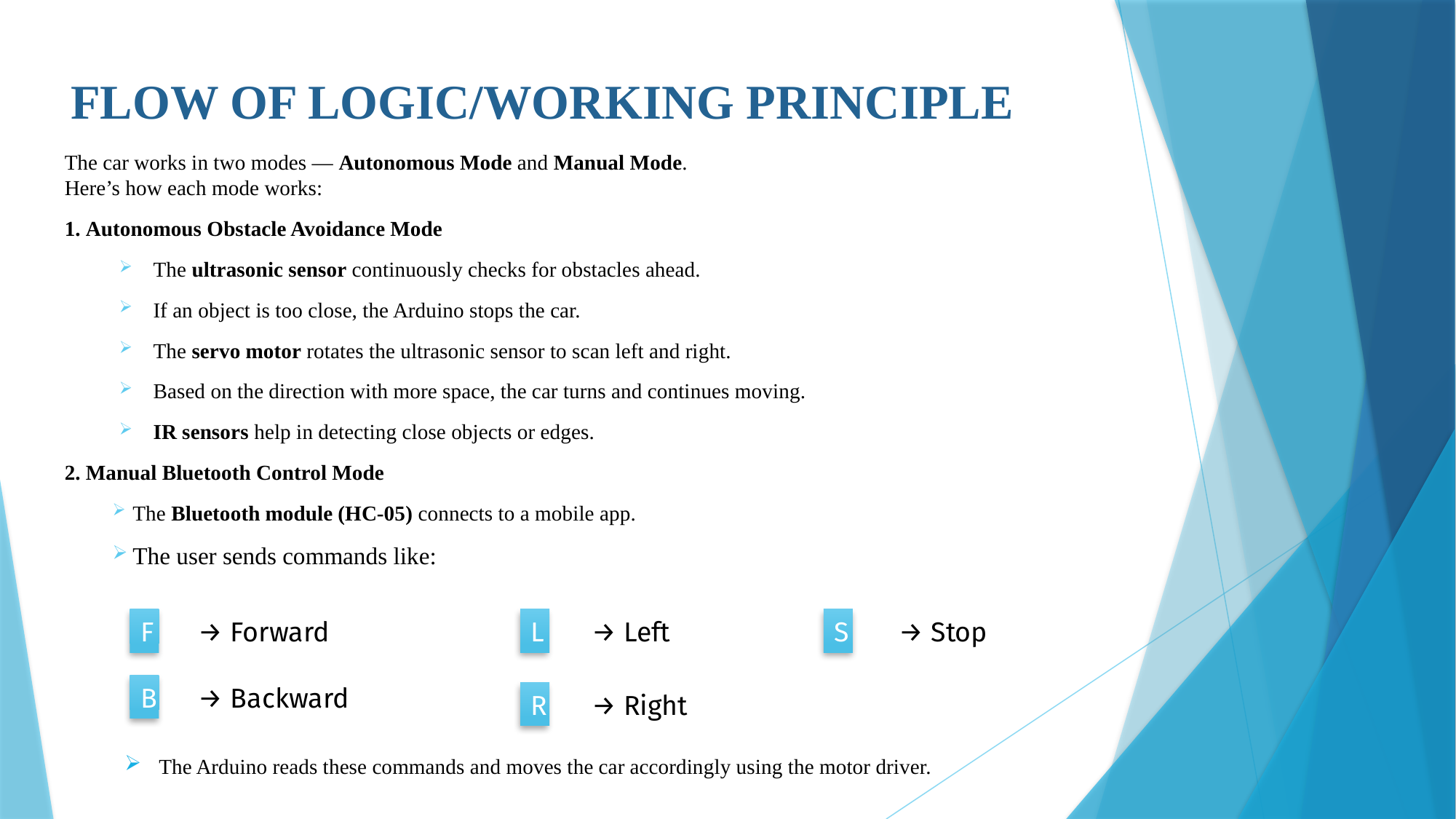

# FLOW OF LOGIC/WORKING PRINCIPLE
The car works in two modes — Autonomous Mode and Manual Mode.
Here’s how each mode works:
1. Autonomous Obstacle Avoidance Mode
The ultrasonic sensor continuously checks for obstacles ahead.
If an object is too close, the Arduino stops the car.
The servo motor rotates the ultrasonic sensor to scan left and right.
Based on the direction with more space, the car turns and continues moving.
IR sensors help in detecting close objects or edges.
2. Manual Bluetooth Control Mode
The Bluetooth module (HC-05) connects to a mobile app.
The user sends commands like:

F
→ Forward
L
→ Left
S
→ Stop
B
→ Backward
R
→ Right
The Arduino reads these commands and moves the car accordingly using the motor driver.